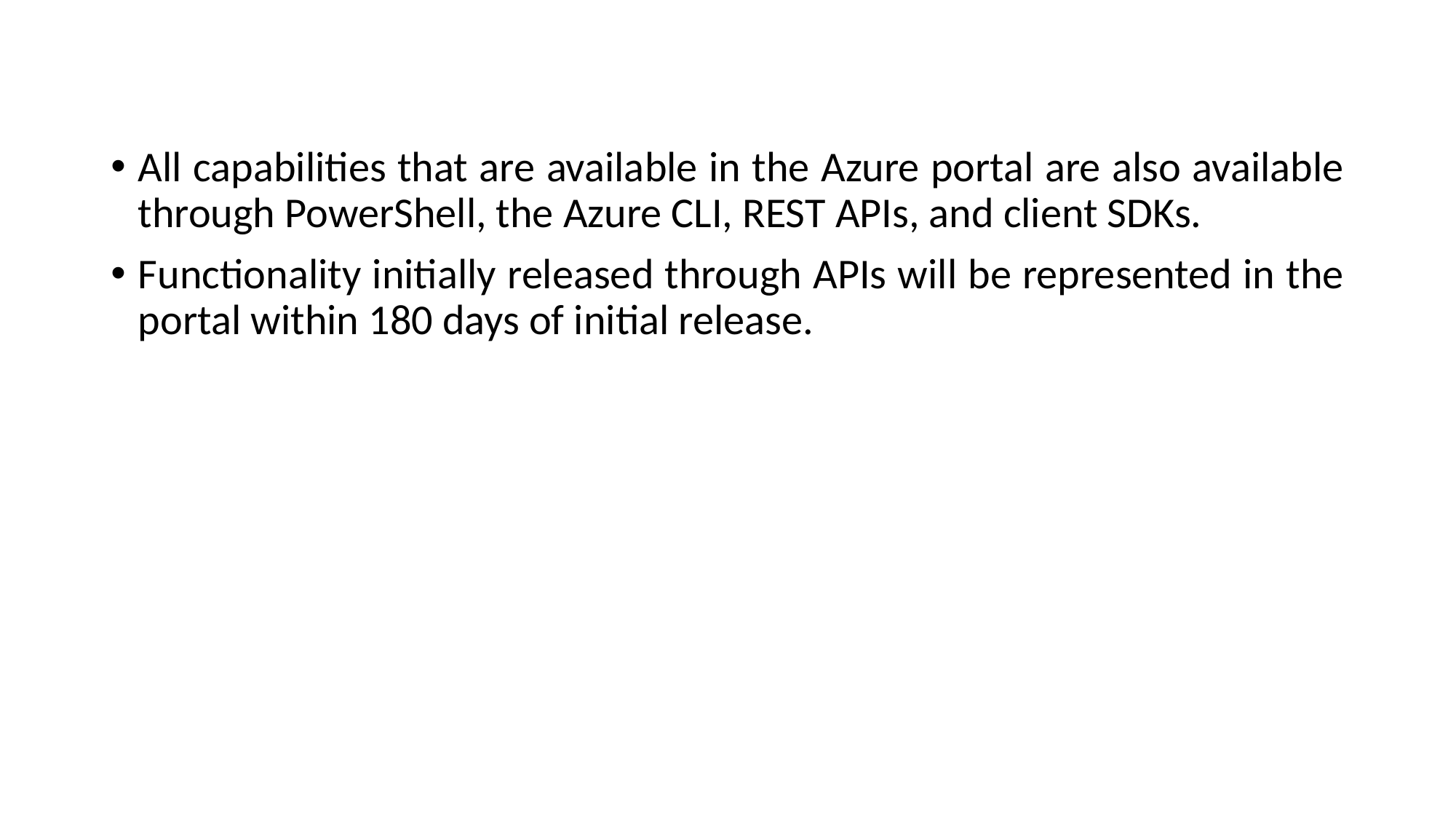

#
All capabilities that are available in the Azure portal are also available through PowerShell, the Azure CLI, REST APIs, and client SDKs.
Functionality initially released through APIs will be represented in the portal within 180 days of initial release.